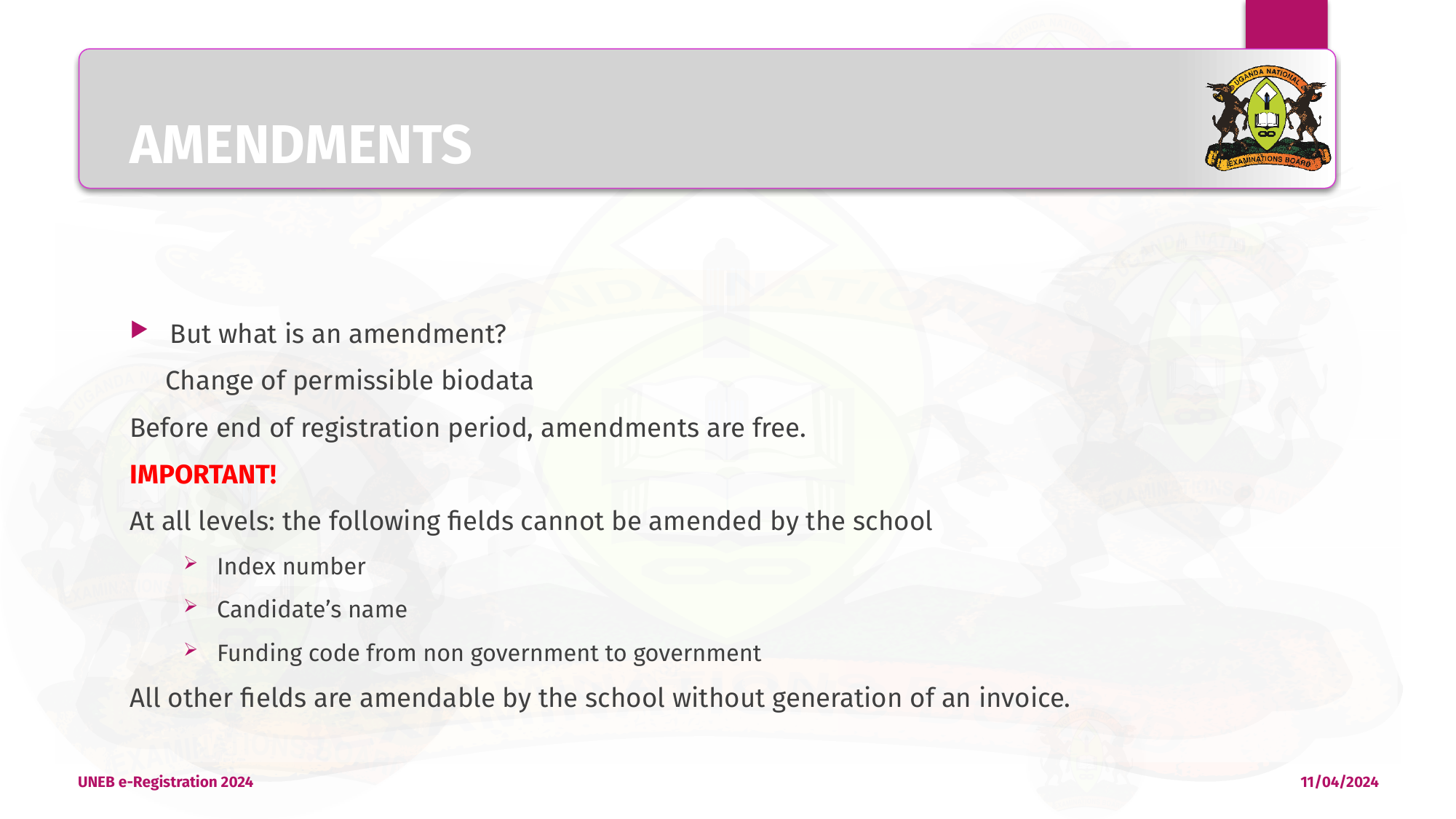

# AMENDMENTS
But what is an amendment?
     Change of permissible biodata
Before end of registration period, amendments are free.
IMPORTANT!
At all levels: the following fields cannot be amended by the school
Index number
Candidate’s name
Funding code from non government to government
All other fields are amendable by the school without generation of an invoice.

UNEB e-Registration 2024
11/04/2024